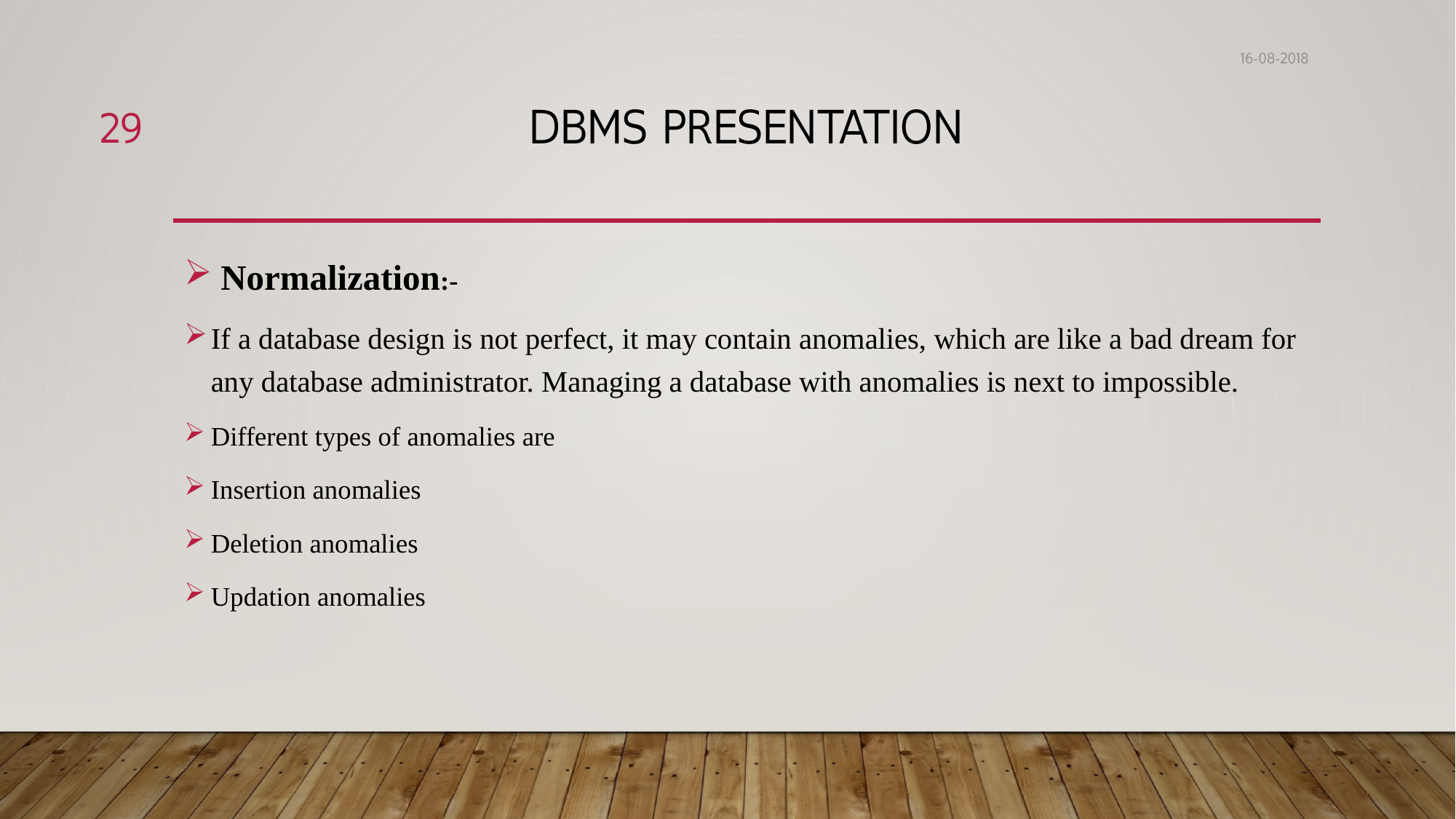

16-08-2018
29
# DBMS Presentation
 Normalization:-
If a database design is not perfect, it may contain anomalies, which are like a bad dream for any database administrator. Managing a database with anomalies is next to impossible.
Different types of anomalies are
Insertion anomalies
Deletion anomalies
Updation anomalies